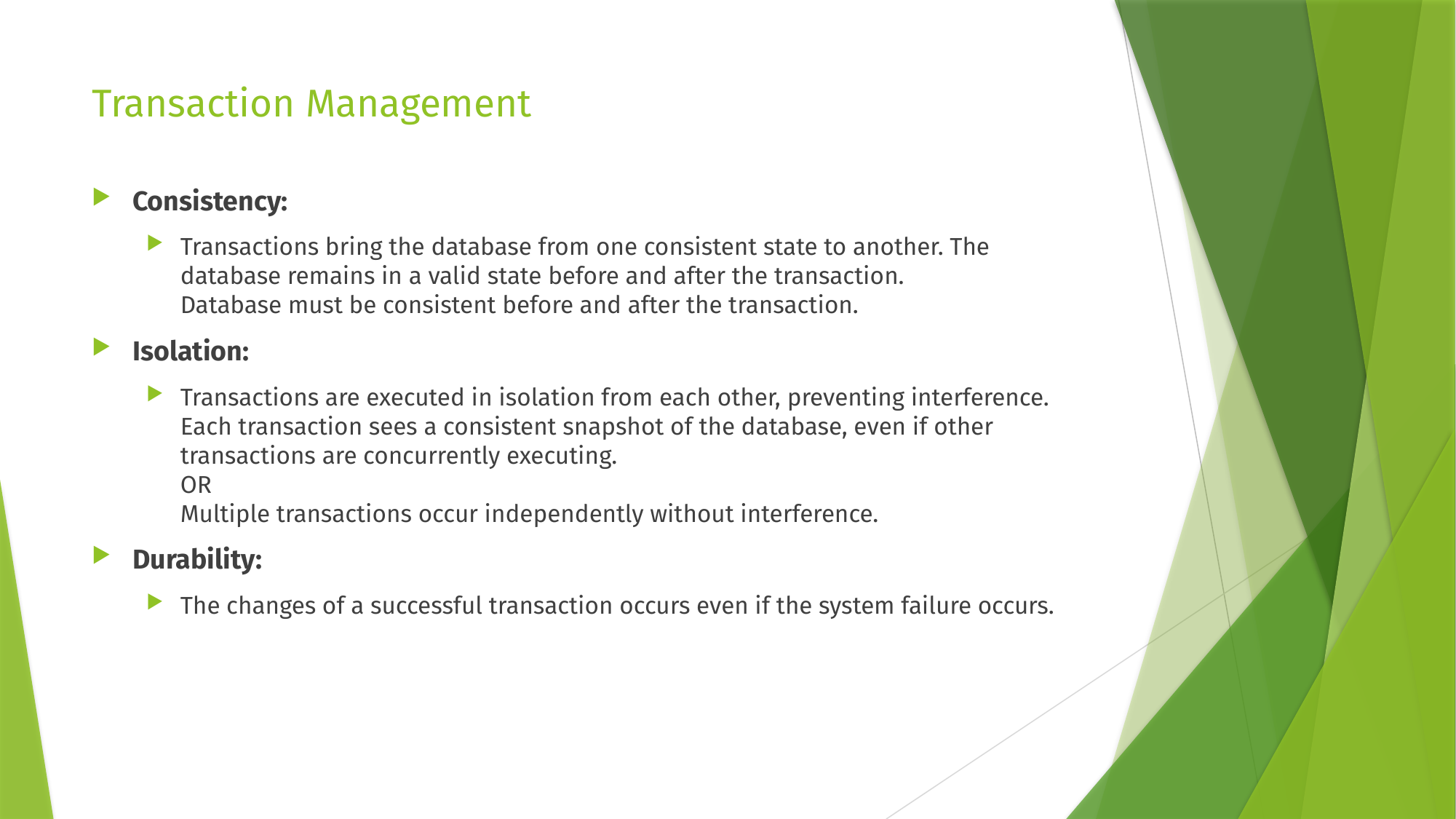

# Transaction Management
Consistency:
Transactions bring the database from one consistent state to another. The database remains in a valid state before and after the transaction.
Database must be consistent before and after the transaction.
Isolation:
Transactions are executed in isolation from each other, preventing interference. Each transaction sees a consistent snapshot of the database, even if other transactions are concurrently executing.
OR
Multiple transactions occur independently without interference.
Durability:
The changes of a successful transaction occurs even if the system failure occurs.